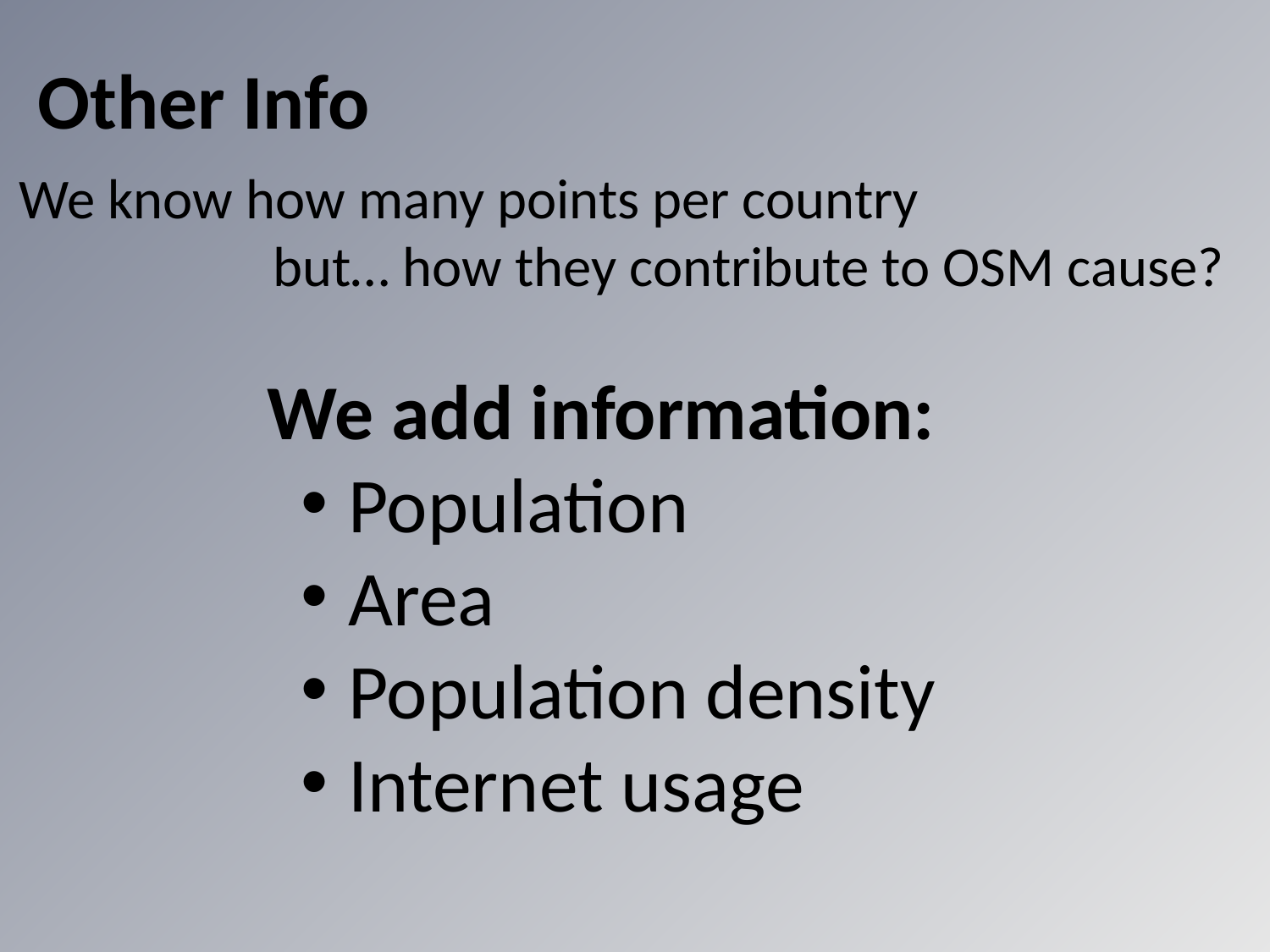

# Other Info
We know how many points per country
		but… how they contribute to OSM cause?
We add information:
 Population
 Area
 Population density
 Internet usage